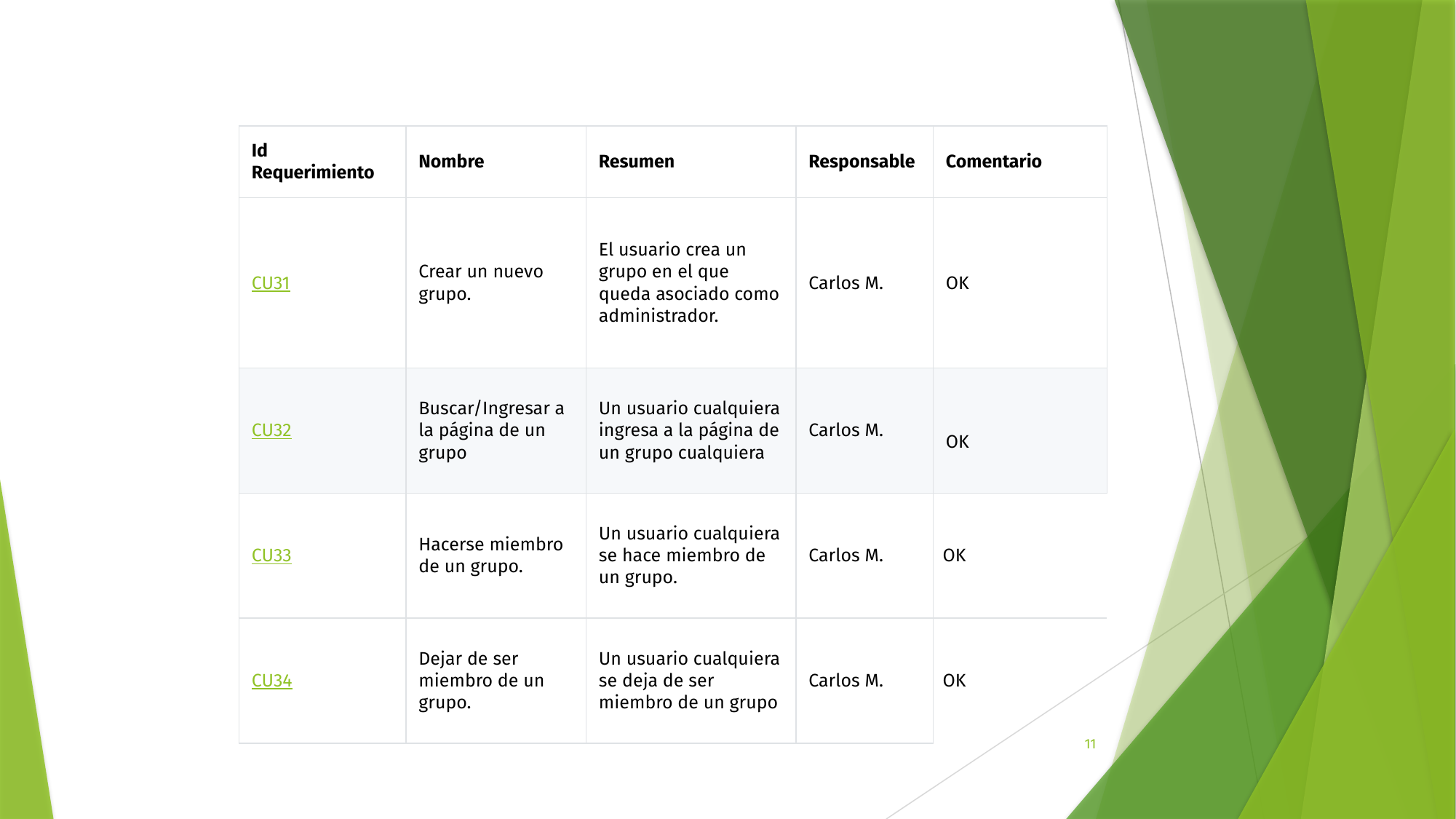

| Id Requerimiento | Nombre | Resumen | Responsable | Comentario |
| --- | --- | --- | --- | --- |
| CU31 | Crear un nuevo grupo. | El usuario crea un grupo en el que queda asociado como administrador. | Carlos M. | OK |
| CU32 | Buscar/Ingresar a la página de un grupo | Un usuario cualquiera ingresa a la página de un grupo cualquiera | Carlos M. | OK |
| CU33 | Hacerse miembro de un grupo. | Un usuario cualquiera se hace miembro de un grupo. | Carlos M. | OK |
| CU34 | Dejar de ser miembro de un grupo. | Un usuario cualquiera se deja de ser miembro de un grupo | Carlos M. | OK |

11